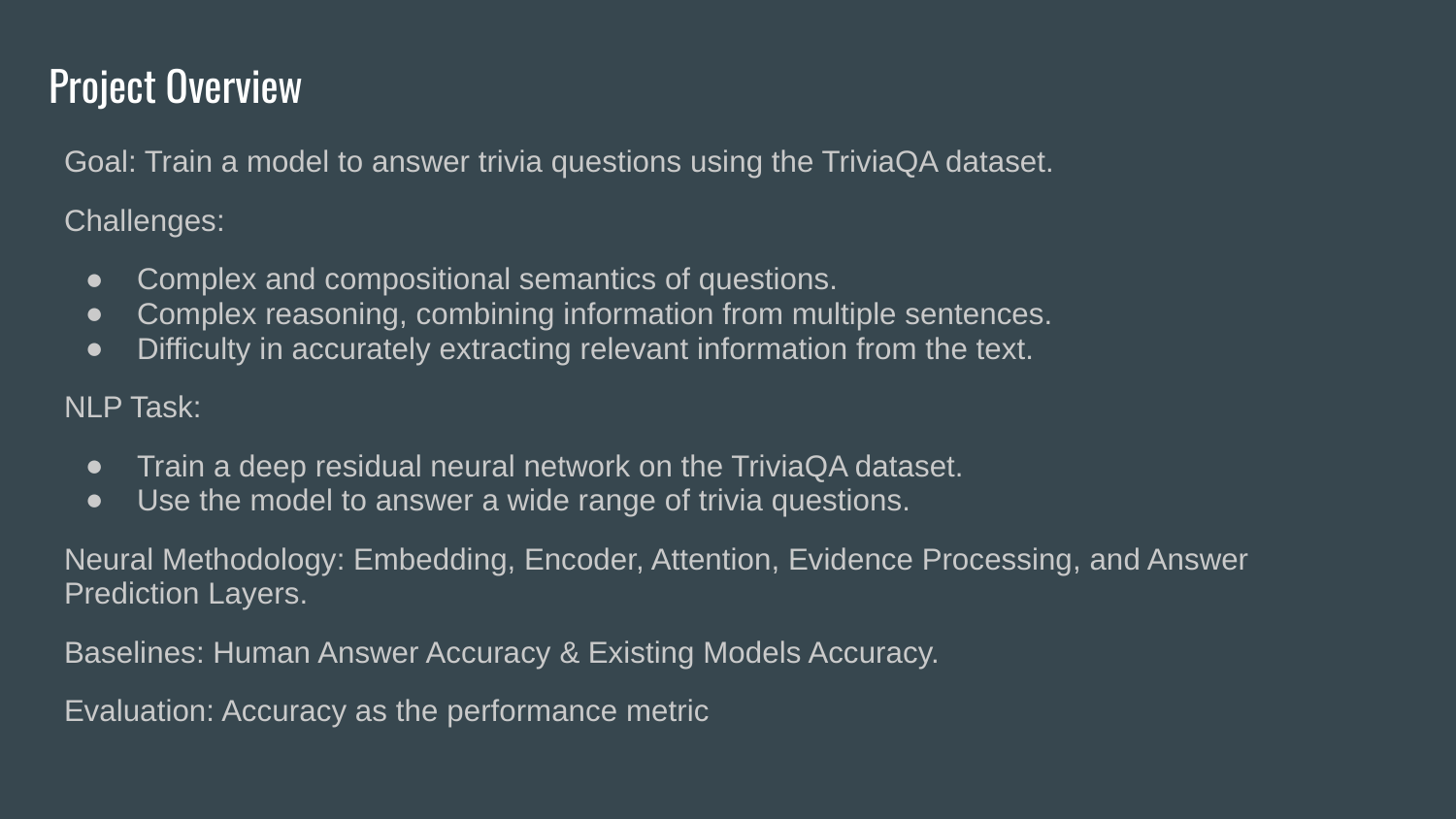

# Project Overview
Goal: Train a model to answer trivia questions using the TriviaQA dataset.
Challenges:
Complex and compositional semantics of questions.
Complex reasoning, combining information from multiple sentences.
Difficulty in accurately extracting relevant information from the text.
NLP Task:
Train a deep residual neural network on the TriviaQA dataset.
Use the model to answer a wide range of trivia questions.
Neural Methodology: Embedding, Encoder, Attention, Evidence Processing, and Answer Prediction Layers.
Baselines: Human Answer Accuracy & Existing Models Accuracy.
Evaluation: Accuracy as the performance metric